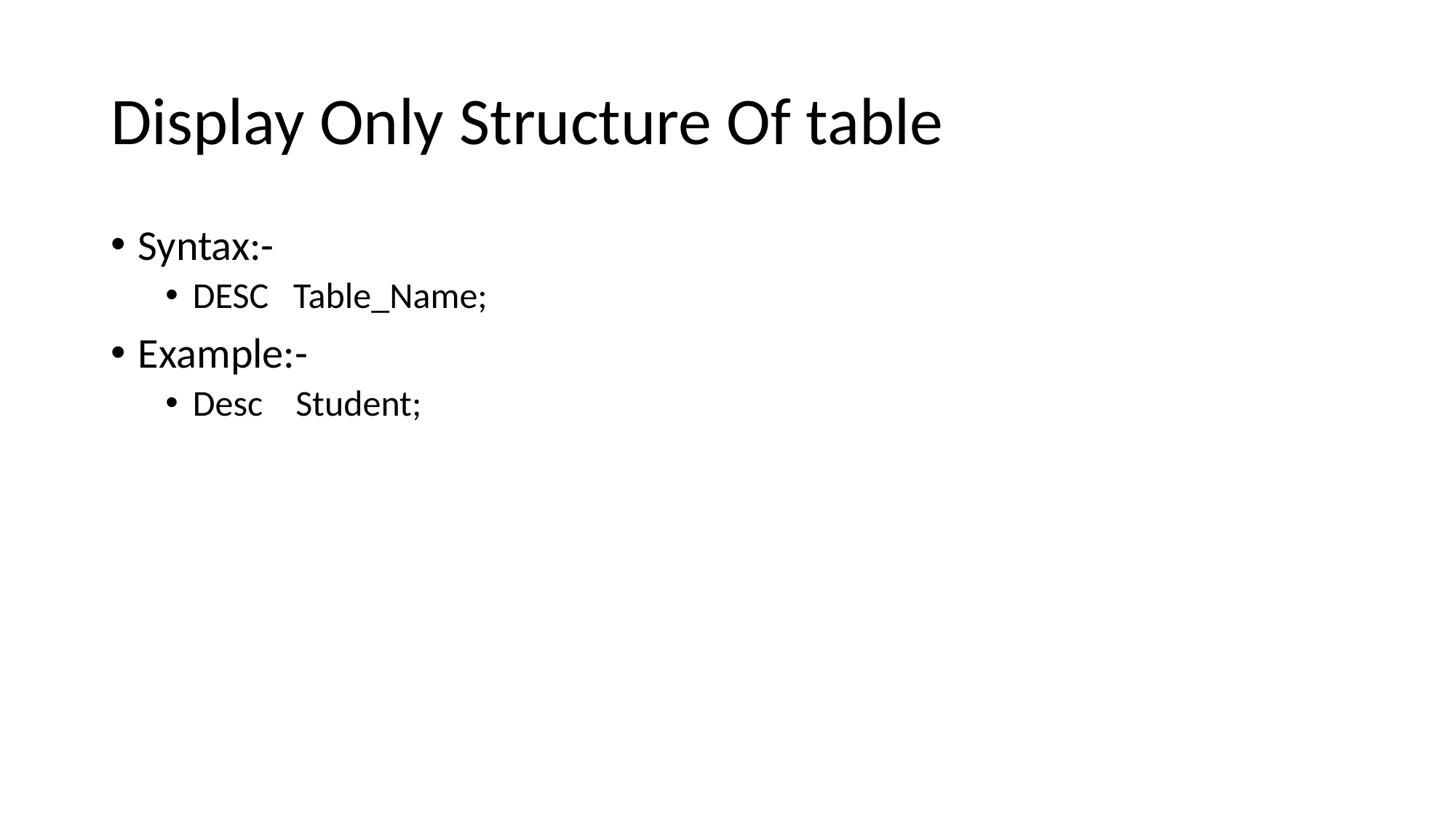

# Display Only Structure Of table
Syntax:-
DESC   Table_Name;
Example:-
Desc    Student;